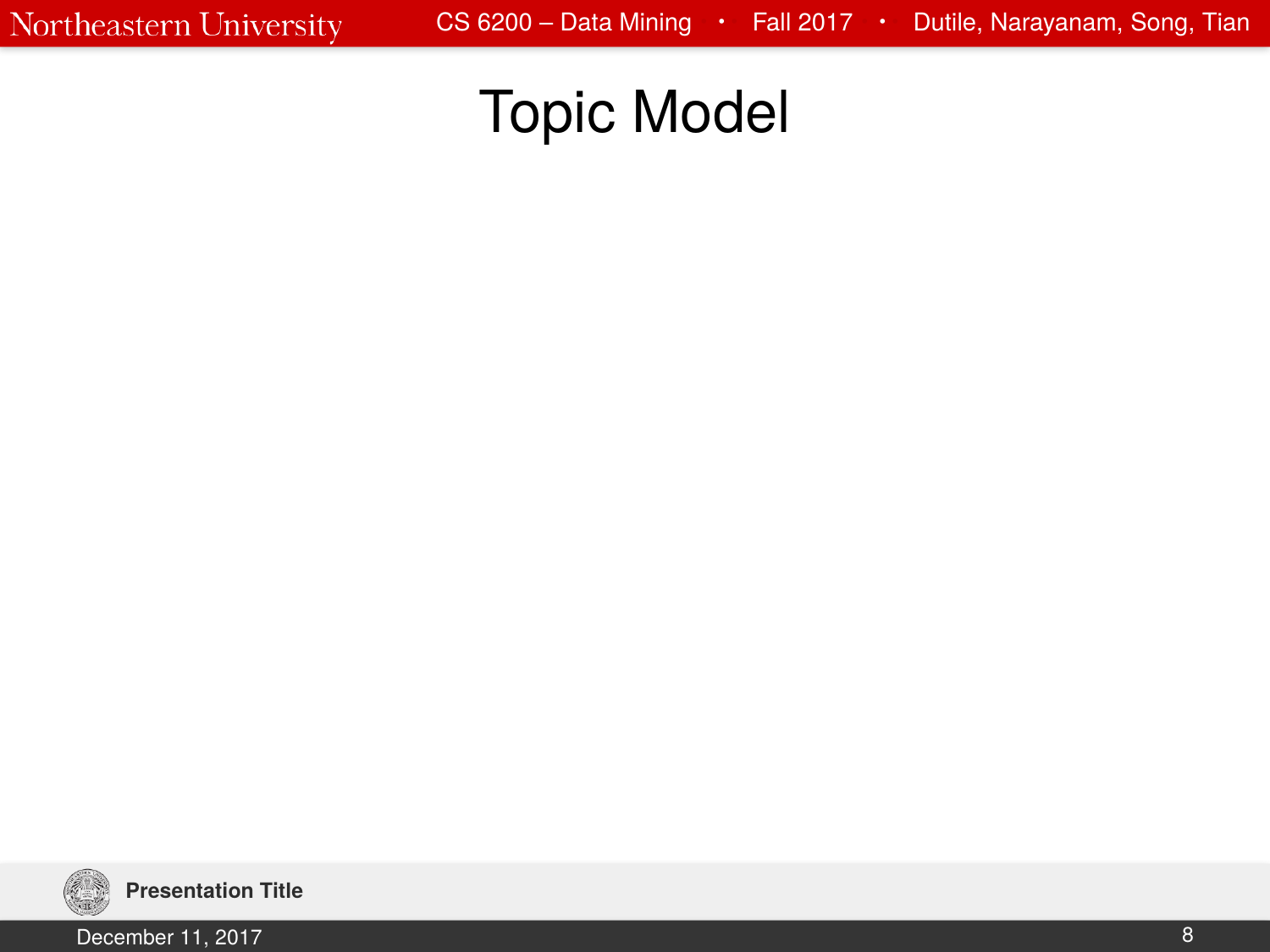

# Topic Model

Presentation Title
December 11, 2017
8